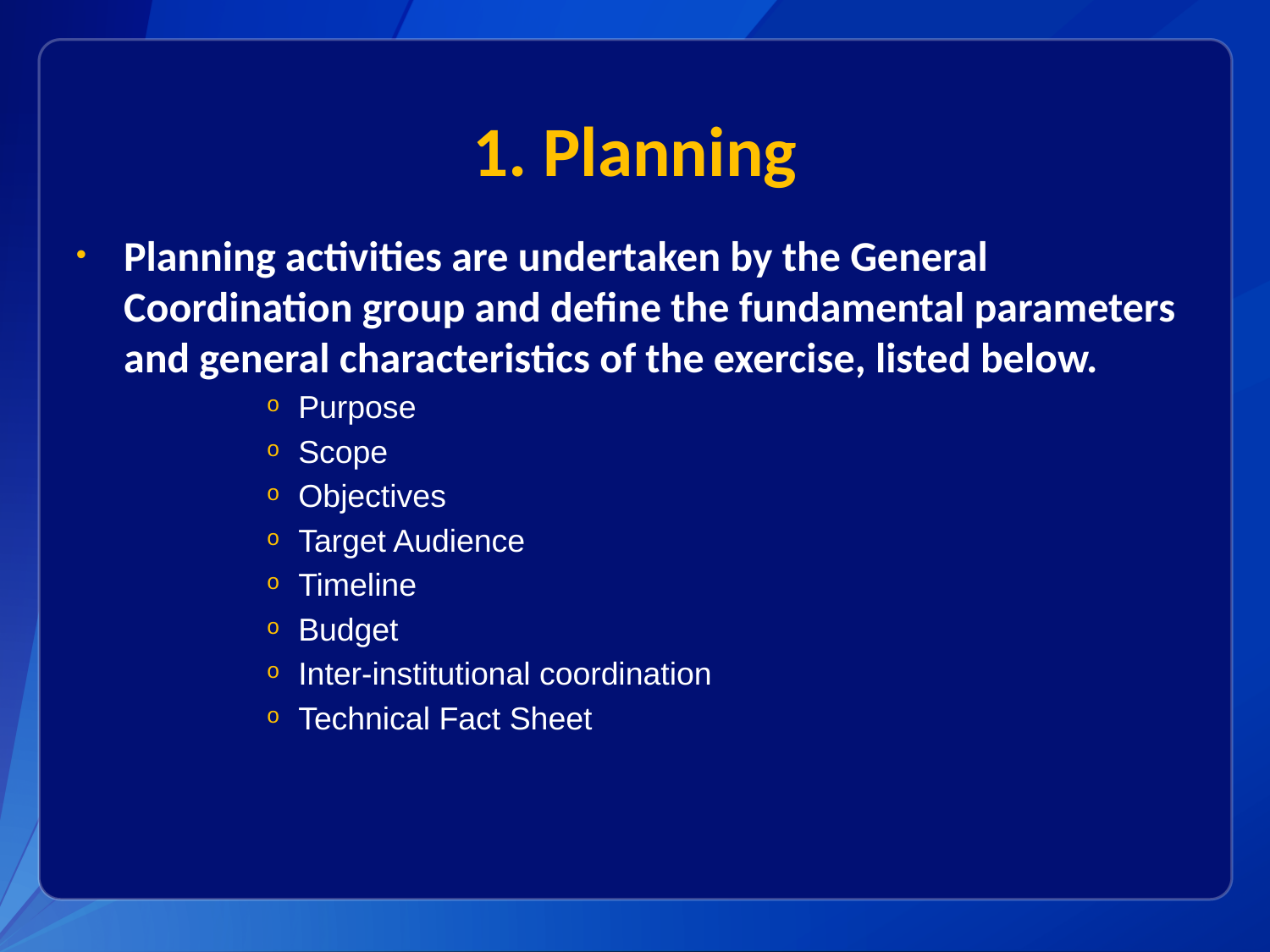

# 1. Planning
Planning activities are undertaken by the General Coordination group and define the fundamental parameters and general characteristics of the exercise, listed below.
Purpose
Scope
Objectives
Target Audience
Timeline
Budget
Inter-institutional coordination
Technical Fact Sheet